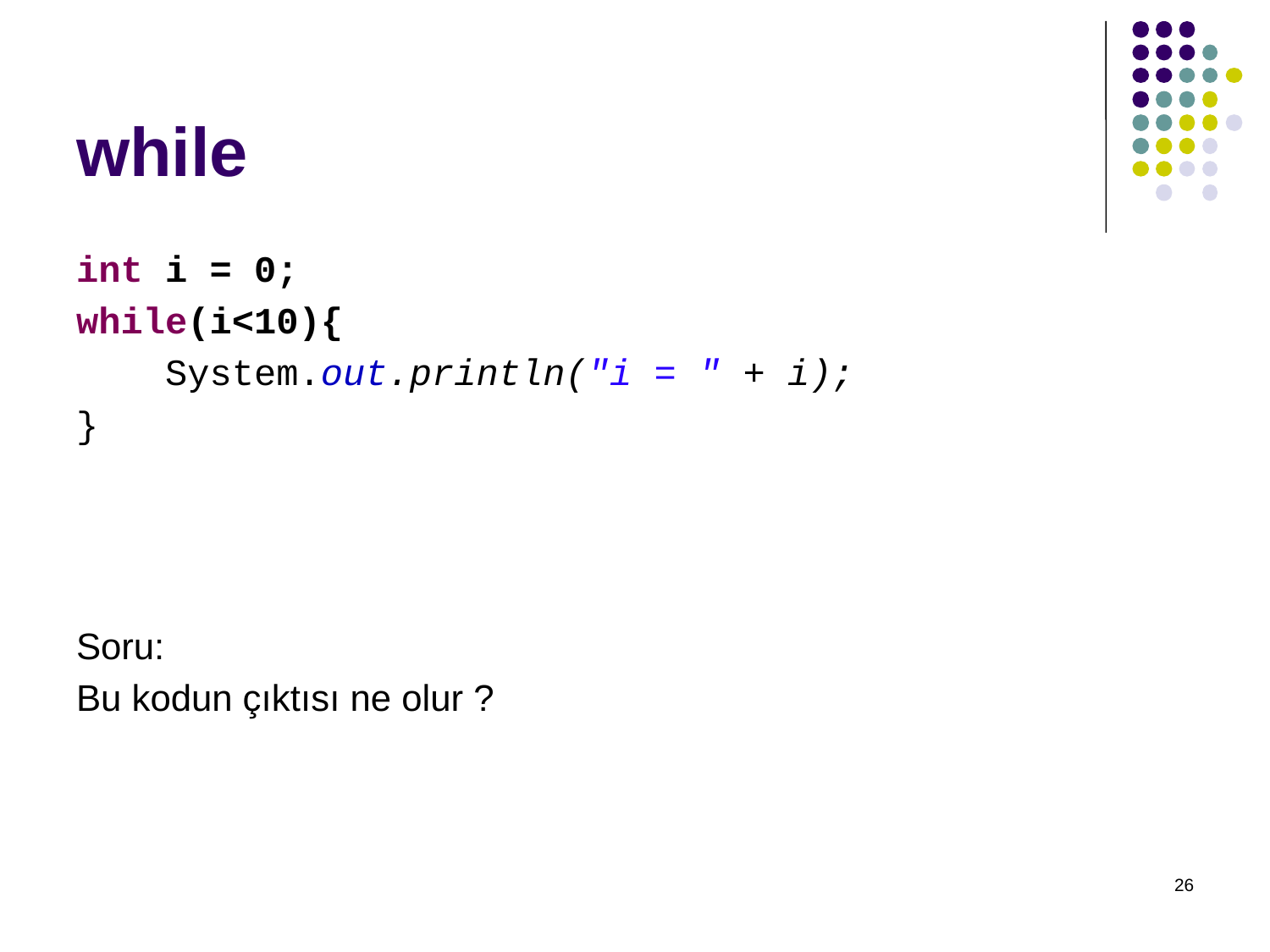

# while
int i = 0;
while(i<10){
    System.out.println("i = " + i);
}

Soru:
Bu kodun çıktısı ne olur ?
26